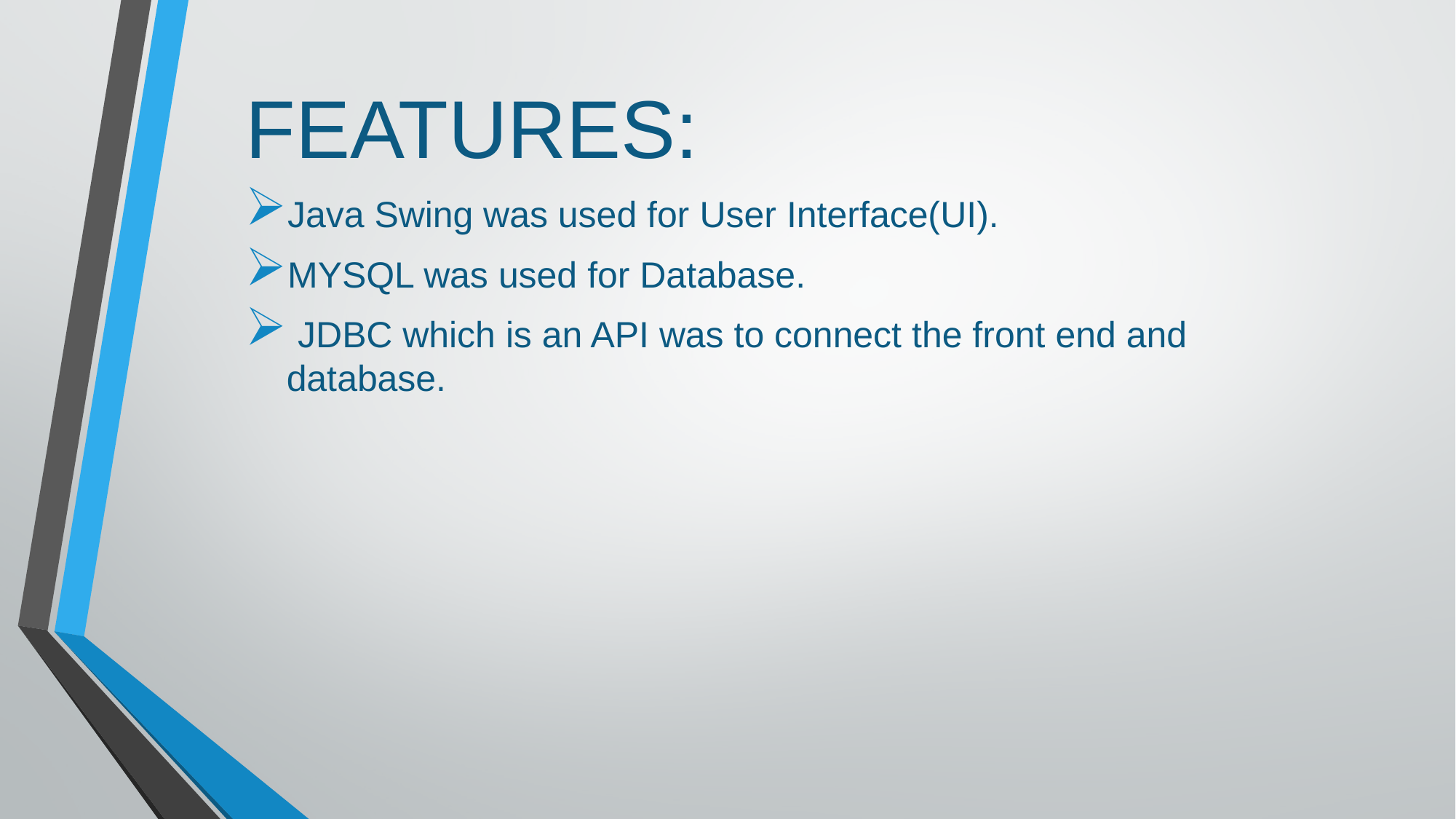

FEATURES:
Java Swing was used for User Interface(UI).
MYSQL was used for Database.
 JDBC which is an API was to connect the front end and database.